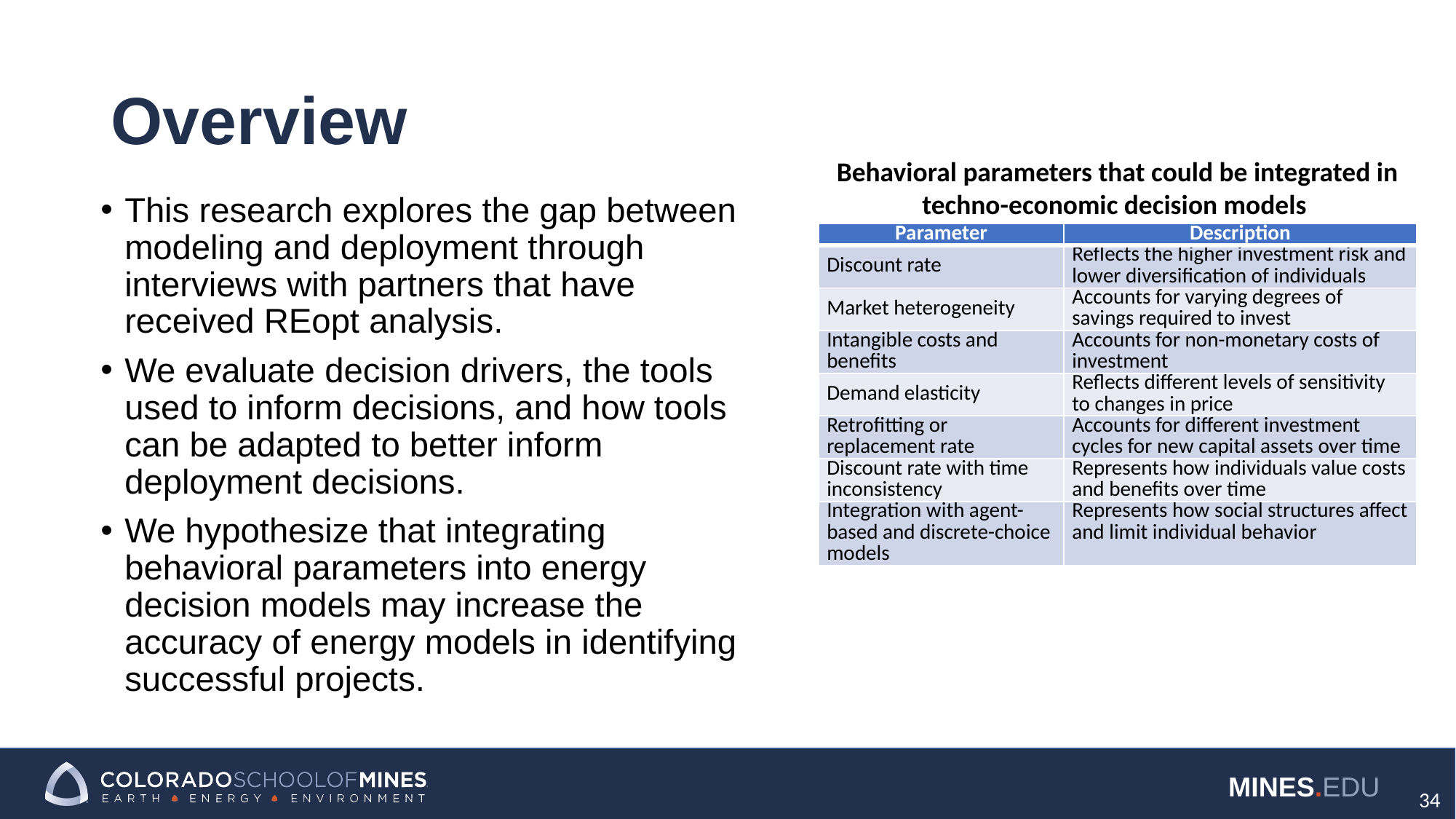

# Overview
Behavioral parameters that could be integrated in techno-economic decision models
This research explores the gap between modeling and deployment through interviews with partners that have received REopt analysis.
We evaluate decision drivers, the tools used to inform decisions, and how tools can be adapted to better inform deployment decisions.
We hypothesize that integrating behavioral parameters into energy decision models may increase the accuracy of energy models in identifying successful projects.
| Parameter | Description |
| --- | --- |
| Discount rate | Reflects the higher investment risk and lower diversification of individuals |
| Market heterogeneity | Accounts for varying degrees of savings required to invest |
| Intangible costs and benefits | Accounts for non-monetary costs of investment |
| Demand elasticity | Reflects different levels of sensitivity to changes in price |
| Retrofitting or replacement rate | Accounts for different investment cycles for new capital assets over time |
| Discount rate with time inconsistency | Represents how individuals value costs and benefits over time |
| Integration with agent- based and discrete-choice models | Represents how social structures affect and limit individual behavior |
34